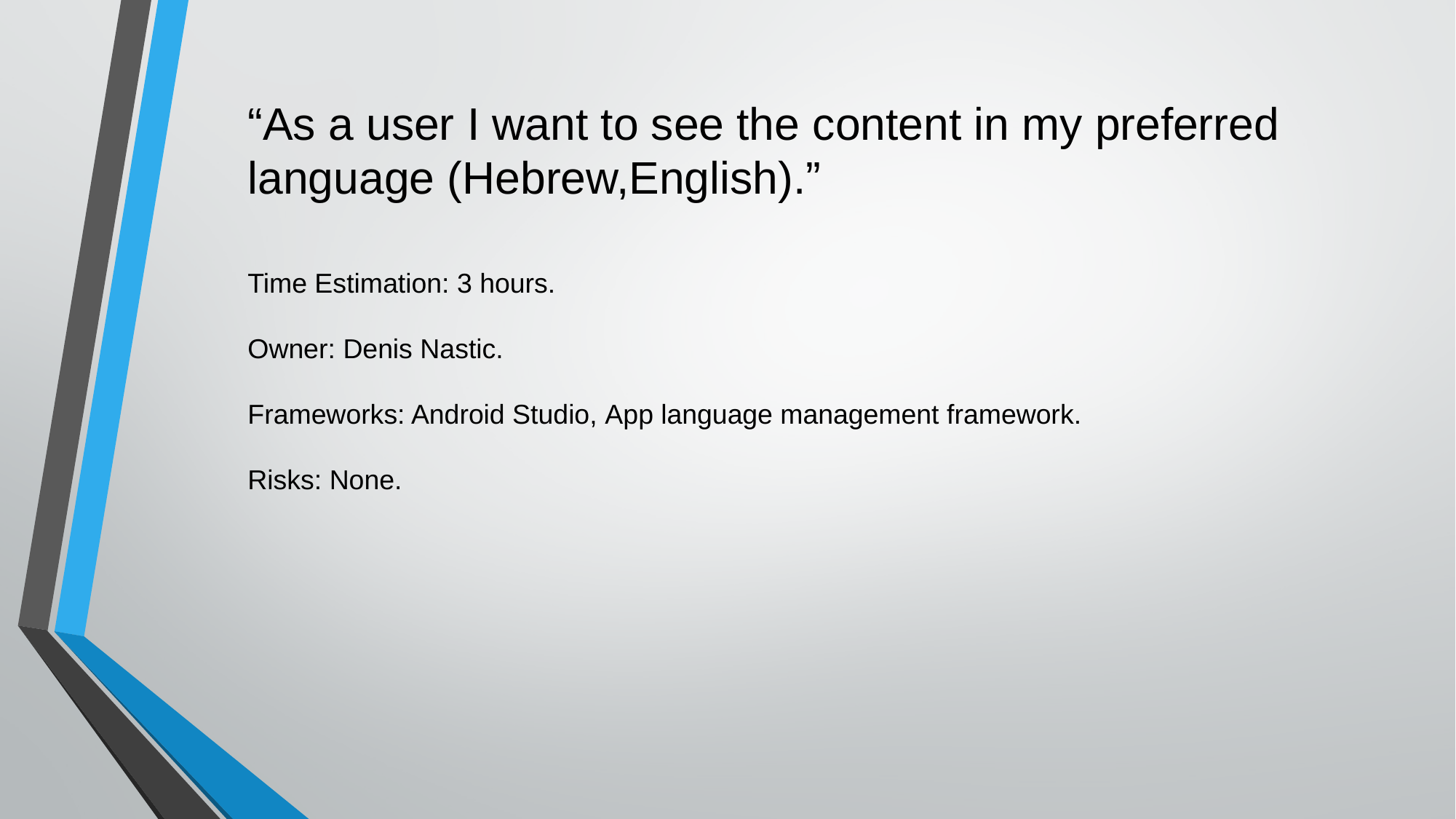

“As a user I want to see the content in my preferred language (Hebrew,English).”

Time Estimation: 3 hours.

Owner: Denis Nastic.

Frameworks: Android Studio, App language management framework.

Risks: None.